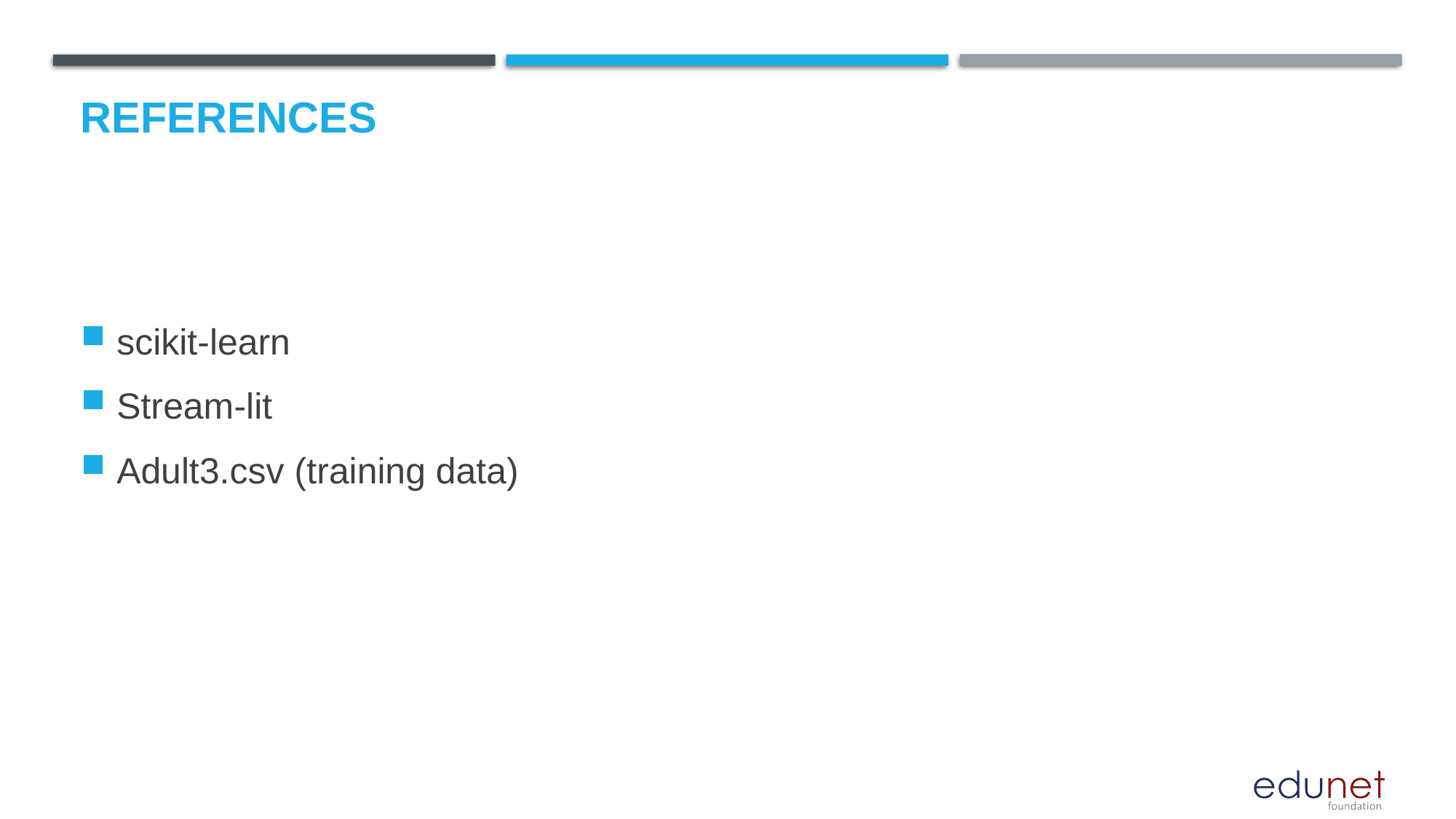

# References
scikit-learn
Stream-lit
Adult3.csv (training data)